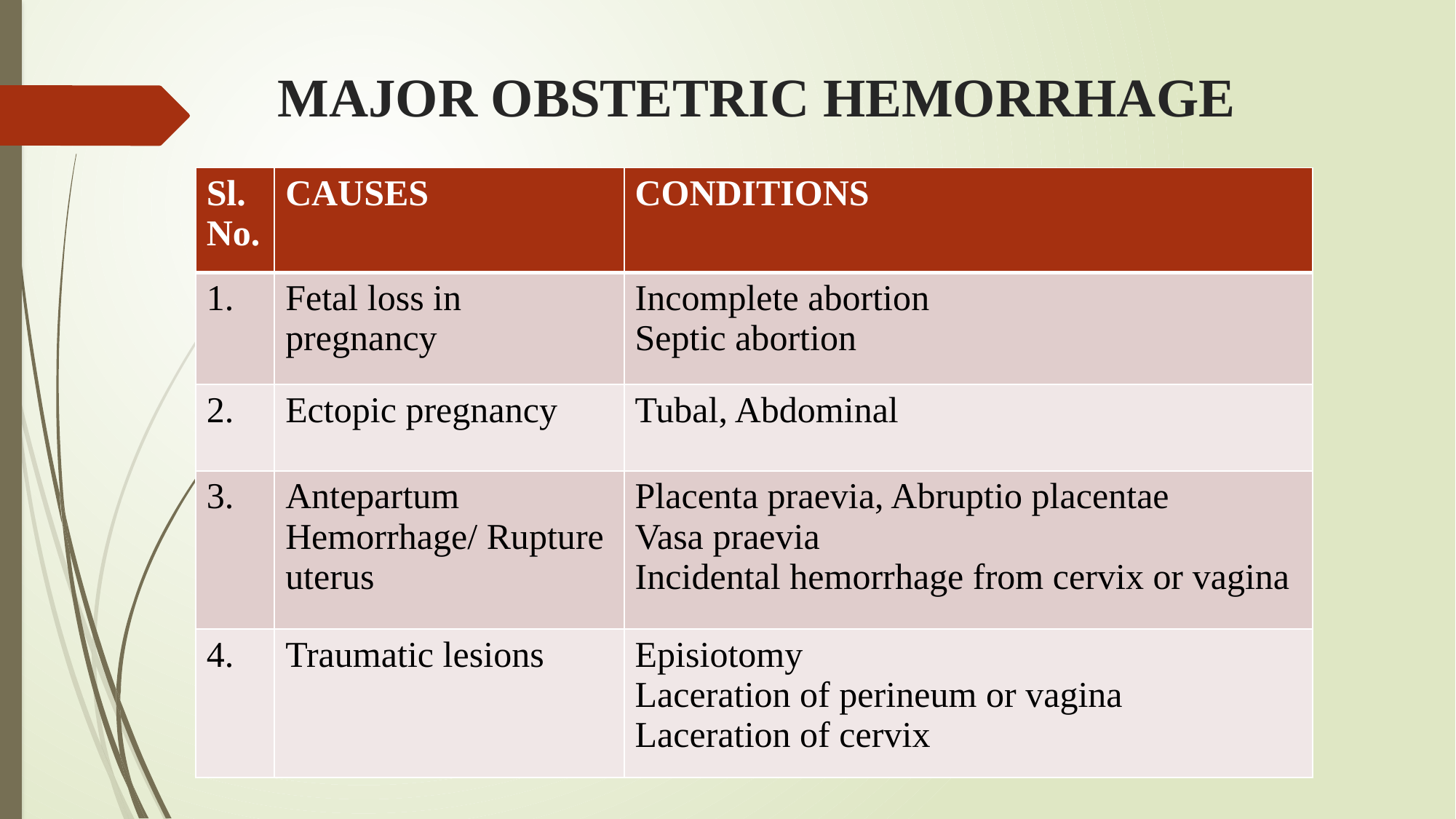

# MAJOR OBSTETRIC HEMORRHAGE
| Sl. No. | CAUSES | CONDITIONS |
| --- | --- | --- |
| 1. | Fetal loss in pregnancy | Incomplete abortion Septic abortion |
| 2. | Ectopic pregnancy | Tubal, Abdominal |
| 3. | Antepartum Hemorrhage/ Rupture uterus | Placenta praevia, Abruptio placentae Vasa praevia Incidental hemorrhage from cervix or vagina |
| 4. | Traumatic lesions | Episiotomy Laceration of perineum or vagina Laceration of cervix |